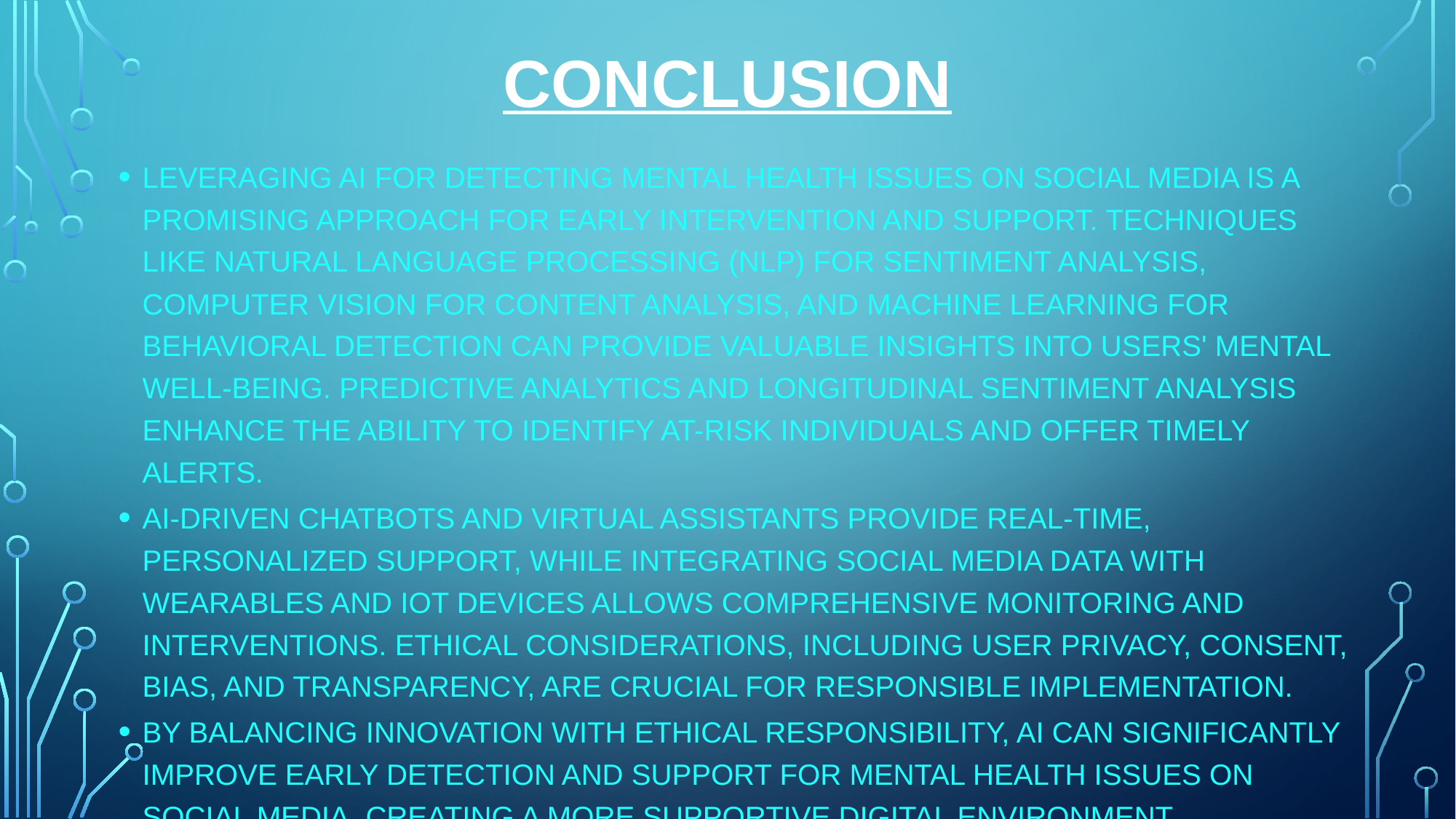

# conclusion
LEVERAGING AI FOR DETECTING MENTAL HEALTH ISSUES ON SOCIAL MEDIA IS A PROMISING APPROACH FOR EARLY INTERVENTION AND SUPPORT. TECHNIQUES LIKE NATURAL LANGUAGE PROCESSING (NLP) FOR SENTIMENT ANALYSIS, COMPUTER VISION FOR CONTENT ANALYSIS, AND MACHINE LEARNING FOR BEHAVIORAL DETECTION CAN PROVIDE VALUABLE INSIGHTS INTO USERS' MENTAL WELL-BEING. PREDICTIVE ANALYTICS AND LONGITUDINAL SENTIMENT ANALYSIS ENHANCE THE ABILITY TO IDENTIFY AT-RISK INDIVIDUALS AND OFFER TIMELY ALERTS.
AI-DRIVEN CHATBOTS AND VIRTUAL ASSISTANTS PROVIDE REAL-TIME, PERSONALIZED SUPPORT, WHILE INTEGRATING SOCIAL MEDIA DATA WITH WEARABLES AND IOT DEVICES ALLOWS COMPREHENSIVE MONITORING AND INTERVENTIONS. ETHICAL CONSIDERATIONS, INCLUDING USER PRIVACY, CONSENT, BIAS, AND TRANSPARENCY, ARE CRUCIAL FOR RESPONSIBLE IMPLEMENTATION.
BY BALANCING INNOVATION WITH ETHICAL RESPONSIBILITY, AI CAN SIGNIFICANTLY IMPROVE EARLY DETECTION AND SUPPORT FOR MENTAL HEALTH ISSUES ON SOCIAL MEDIA, CREATING A MORE SUPPORTIVE DIGITAL ENVIRONMENT.